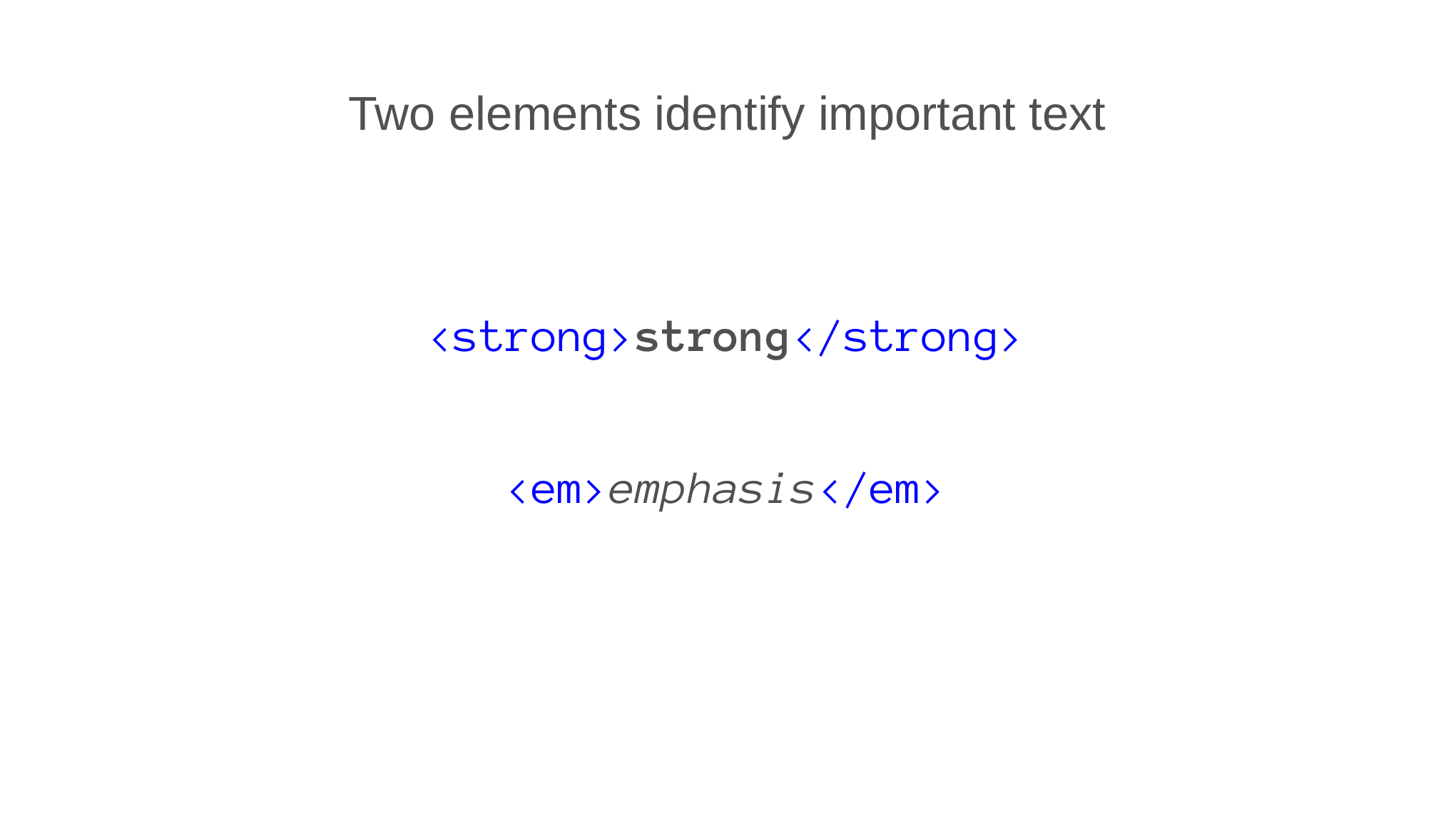

Two elements identify important text
<strong>strong</strong>
<em>emphasis</em>